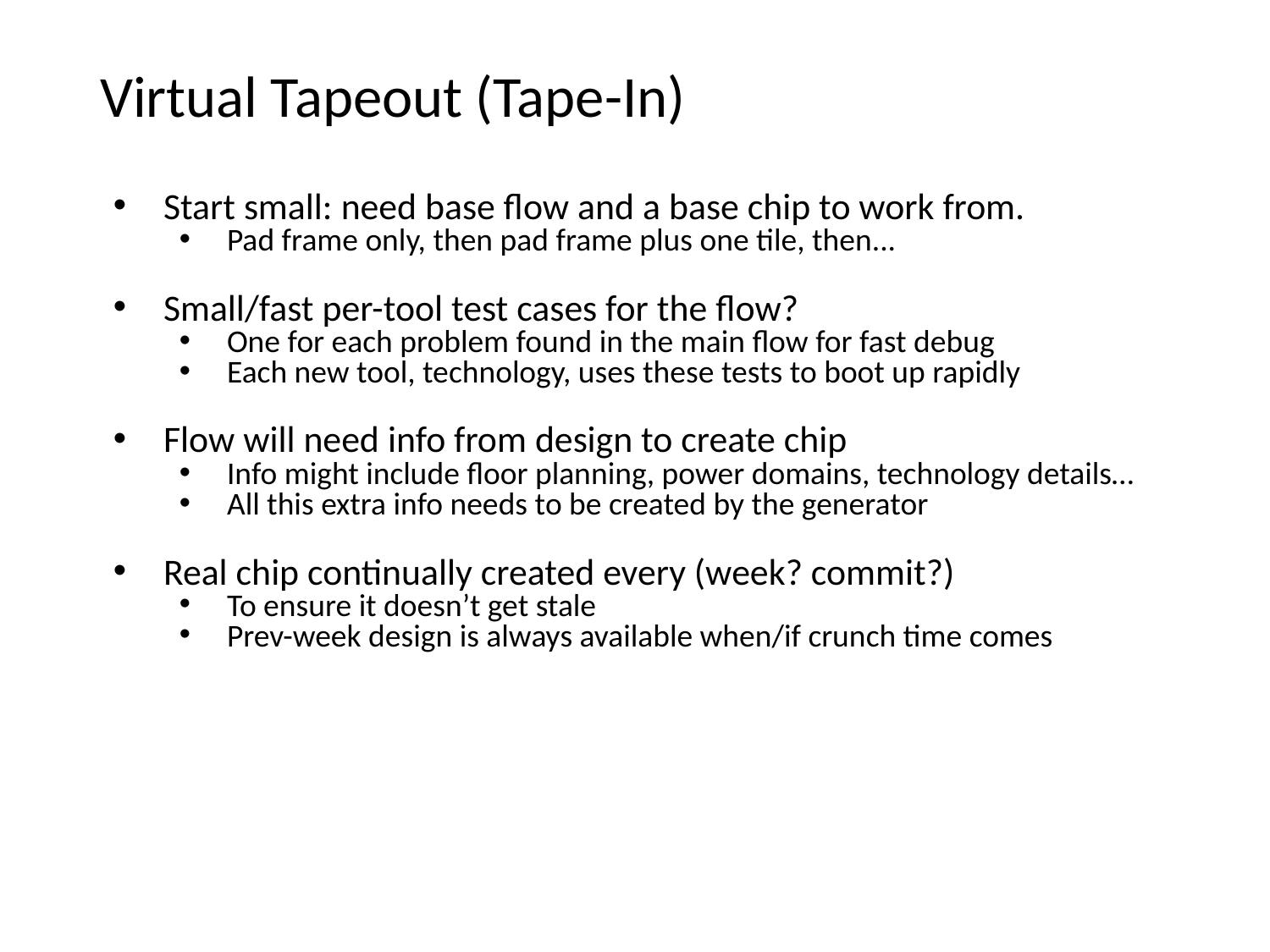

# Virtual Tapeout (Tape-In)
Start small: need base flow and a base chip to work from.
Pad frame only, then pad frame plus one tile, then...

Small/fast per-tool test cases for the flow?
One for each problem found in the main flow for fast debug
Each new tool, technology, uses these tests to boot up rapidly

Flow will need info from design to create chip
Info might include floor planning, power domains, technology details…
All this extra info needs to be created by the generator

Real chip continually created every (week? commit?)
To ensure it doesn’t get stale
Prev-week design is always available when/if crunch time comes